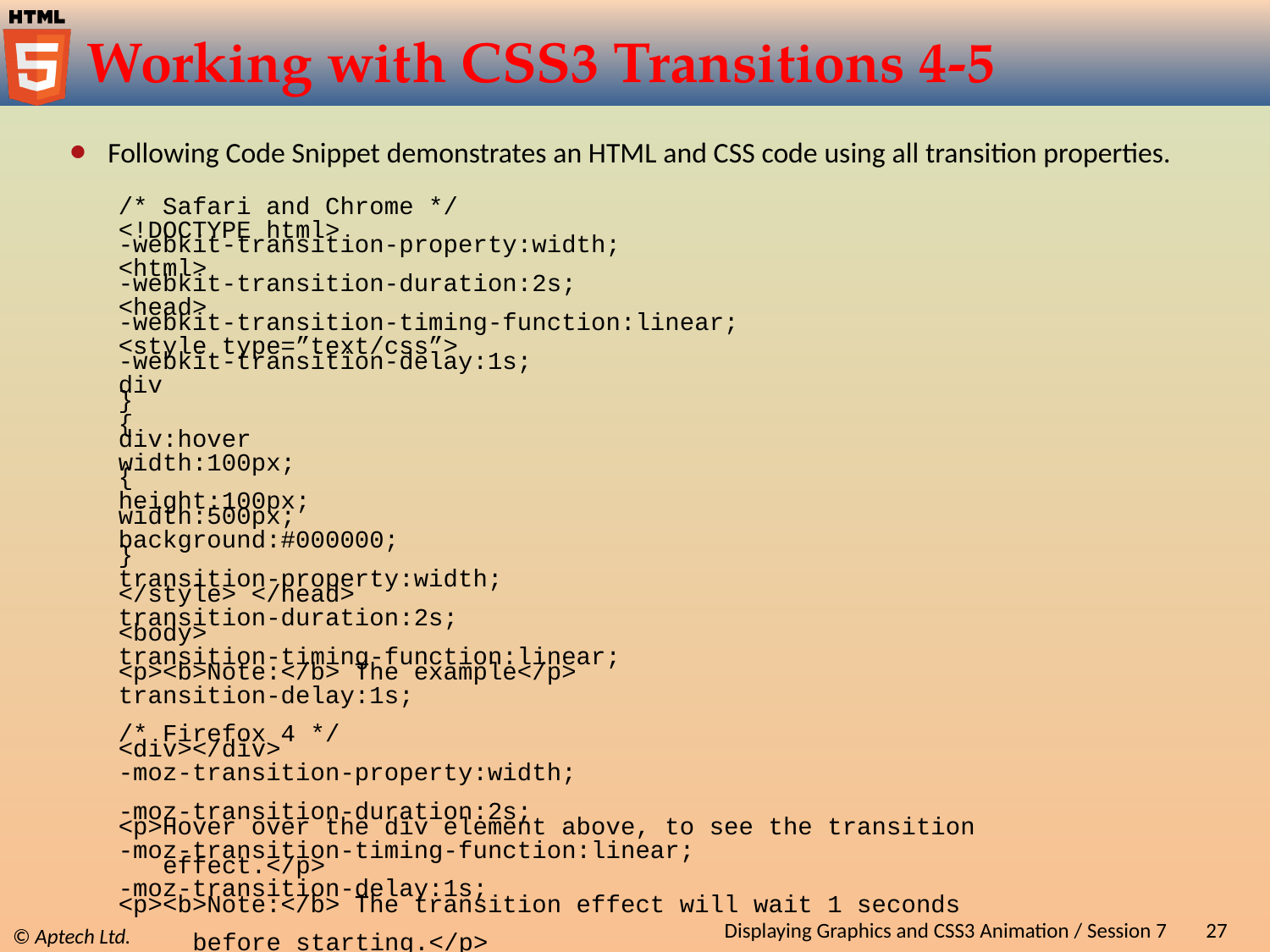

# Working with CSS3 Transitions 4-5
Following Code Snippet demonstrates an HTML and CSS code using all transition properties.
/* Safari and Chrome */
-webkit-transition-property:width;
-webkit-transition-duration:2s;
-webkit-transition-timing-function:linear;
-webkit-transition-delay:1s;
}
div:hover
{
width:500px;
}
</style> </head>
<body>
<p><b>Note:</b> The example</p>

<div></div>

<p>Hover over the div element above, to see the transition
   effect.</p>
<p><b>Note:</b> The transition effect will wait 1 seconds
     before starting.</p>
</body></html>
<!DOCTYPE html>
<html>
<head>
<style type=”text/css”>
div
{
width:100px;
height:100px;
background:#000000;
transition-property:width;
transition-duration:2s;
transition-timing-function:linear;
transition-delay:1s;
/* Firefox 4 */
-moz-transition-property:width;
-moz-transition-duration:2s;
-moz-transition-timing-function:linear;
-moz-transition-delay:1s;
Displaying Graphics and CSS3 Animation / Session 7
27